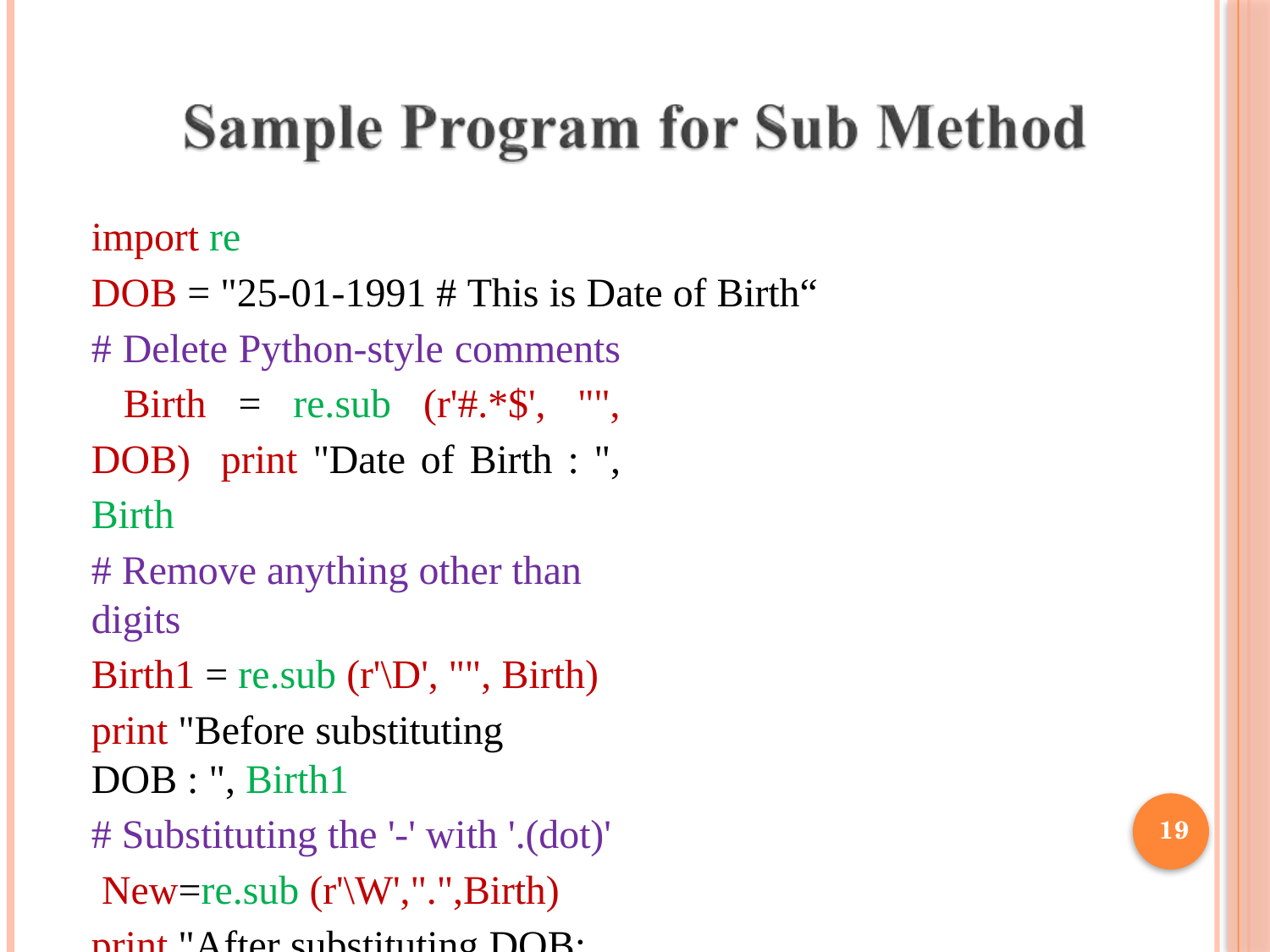

import re
DOB = "25-01-1991 # This is Date of Birth“
# Delete Python-style comments  Birth = re.sub (r'#.*$', "", DOB)  print "Date of Birth : ", Birth
# Remove anything other than digits
Birth1 = re.sub (r'\D', "", Birth)
print "Before substituting DOB : ", Birth1
# Substituting the '-' with '.(dot)'  New=re.sub (r'\W',".",Birth)
print "After substituting DOB: ", New
19